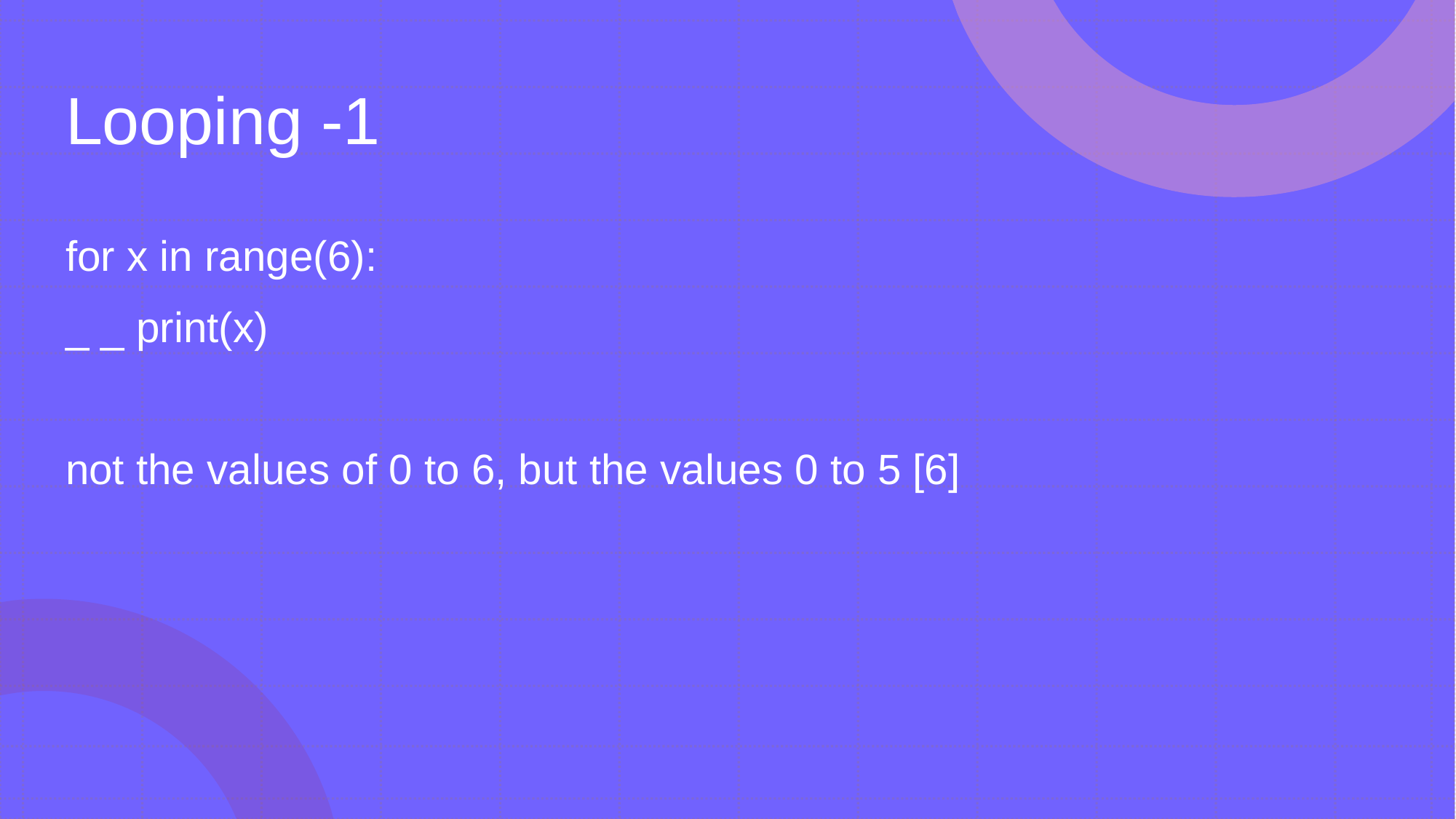

# Looping -1
for x in range(6):
_ _ print(x)

not the values of 0 to 6, but the values 0 to 5 [6]